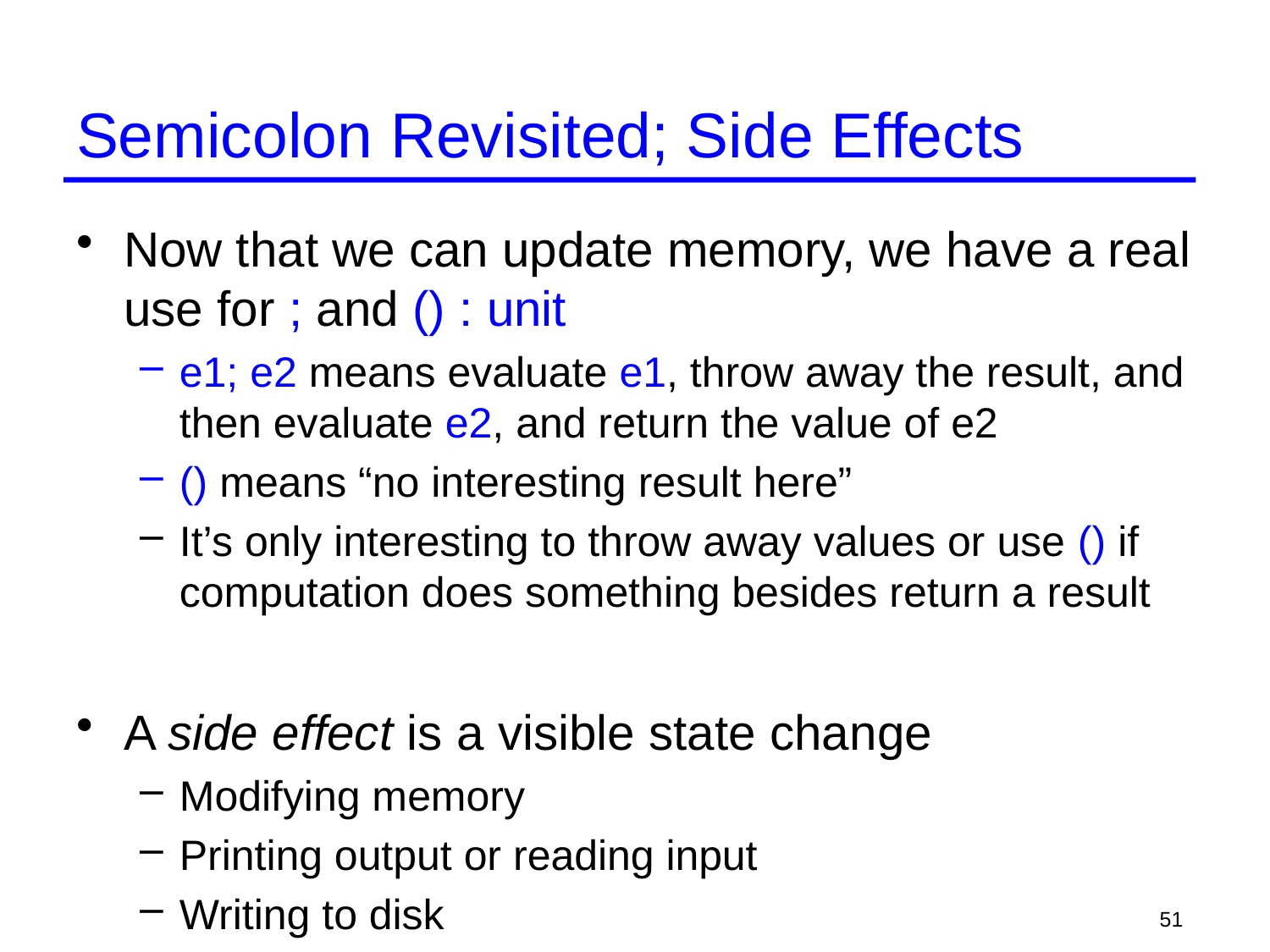

# Semicolon Revisited; Side Effects
Now that we can update memory, we have a real use for ; and () : unit
e1; e2 means evaluate e1, throw away the result, and then evaluate e2, and return the value of e2
() means “no interesting result here”
It’s only interesting to throw away values or use () if computation does something besides return a result

A side effect is a visible state change
Modifying memory
Printing output or reading input
Writing to disk
51